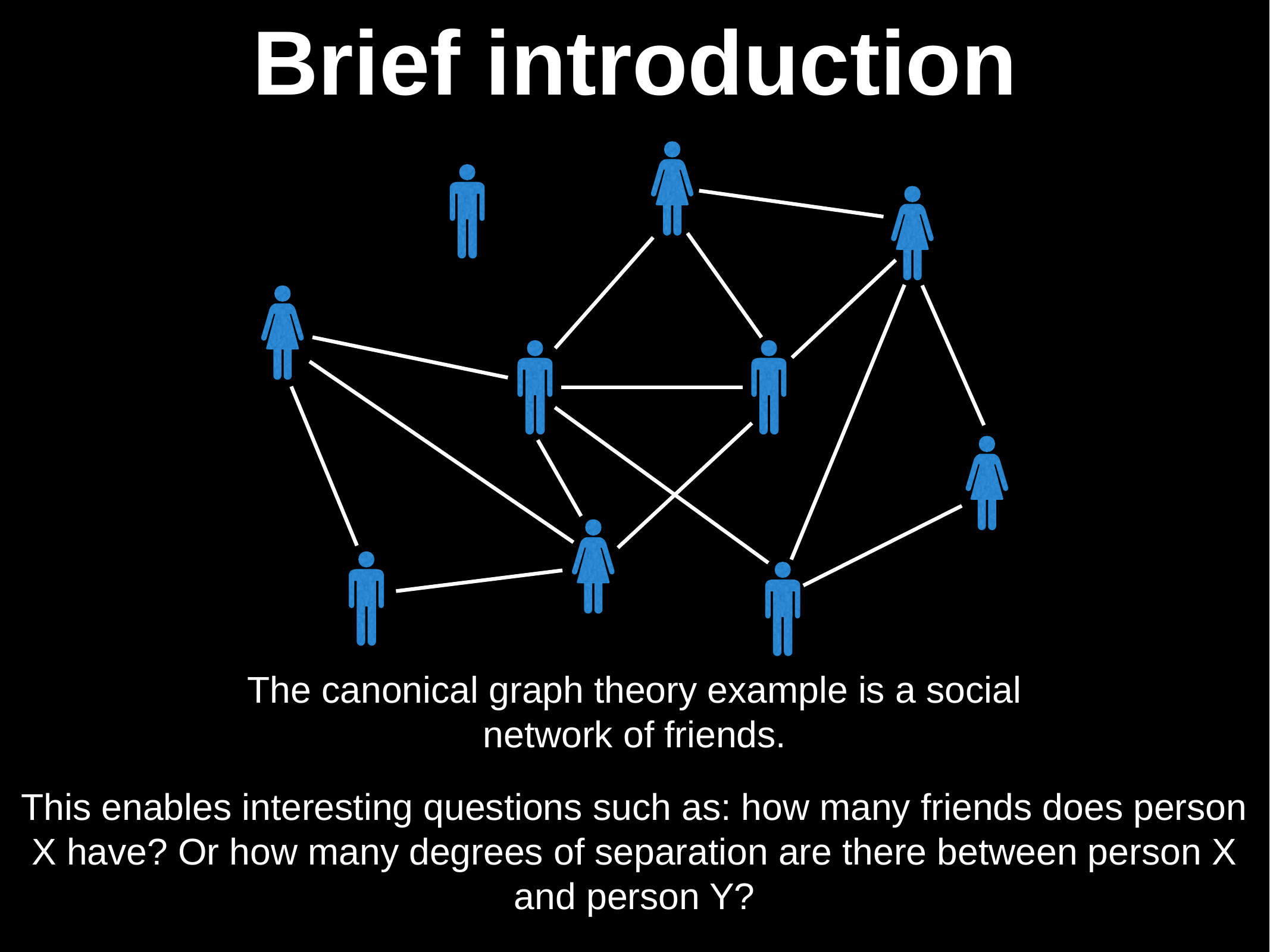

# Brief introduction

The canonical graph theory example is a social network of friends.
This enables interesting questions such as: how many friends does person X have? Or how many degrees of separation are there between person X and person Y?